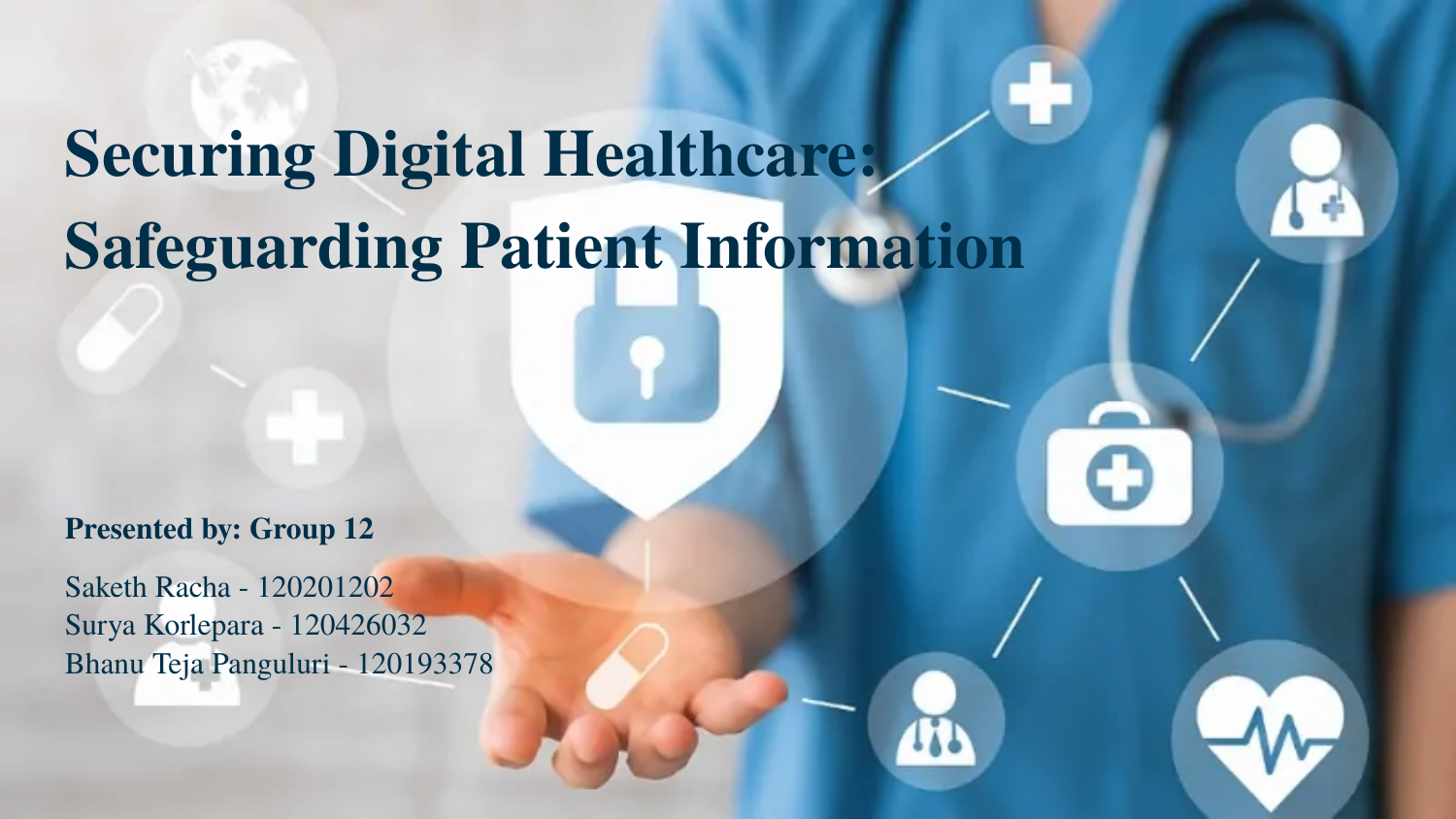

Securing Digital Healthcare: Safeguarding Patient Information
Presented by: Group 12
Saketh Racha - 120201202
Surya Korlepara - 120426032
Bhanu Teja Panguluri - 120193378